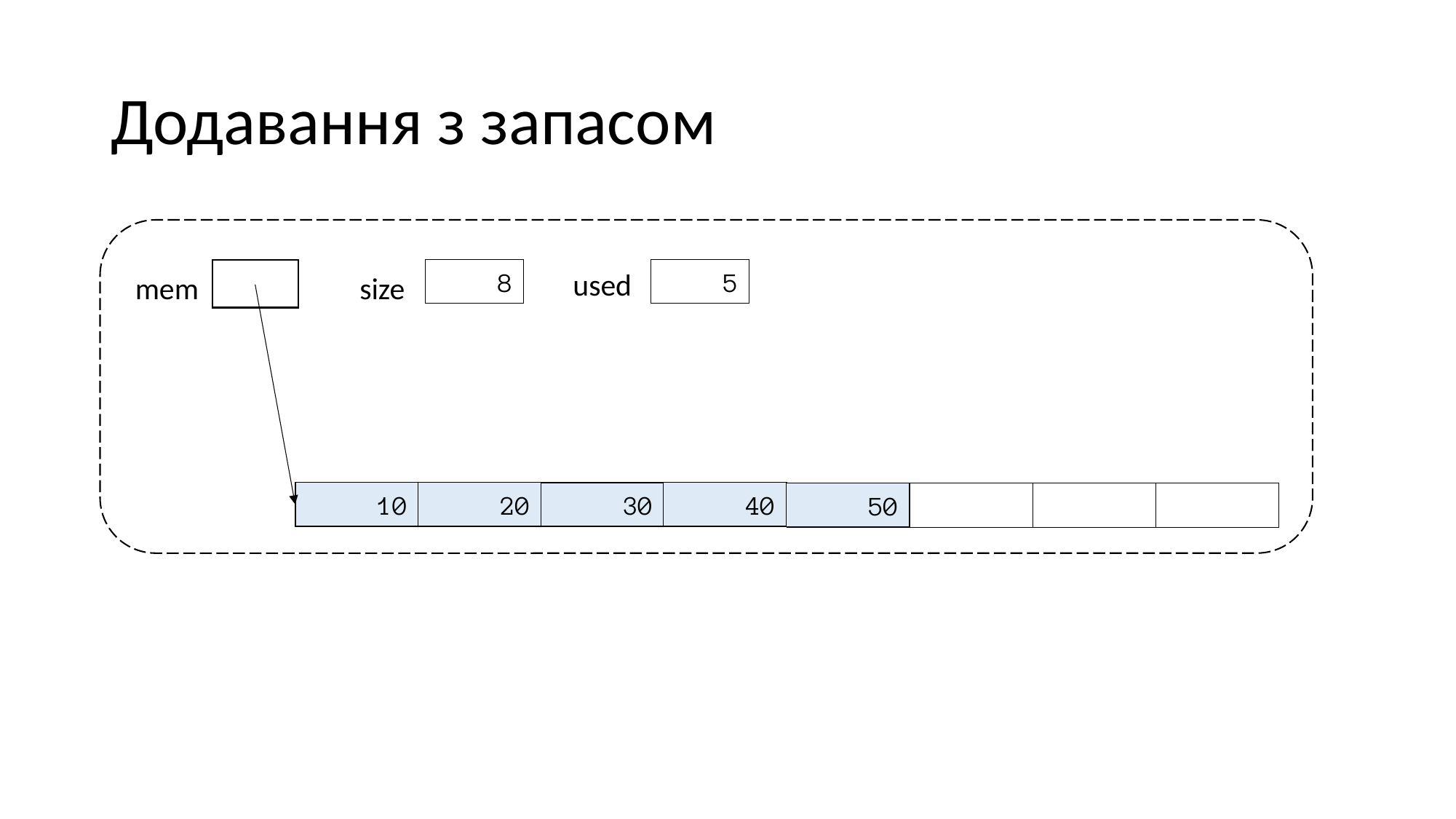

# Додавання з запасом

used
4
5
8

mem
size
40

20
10
30
50